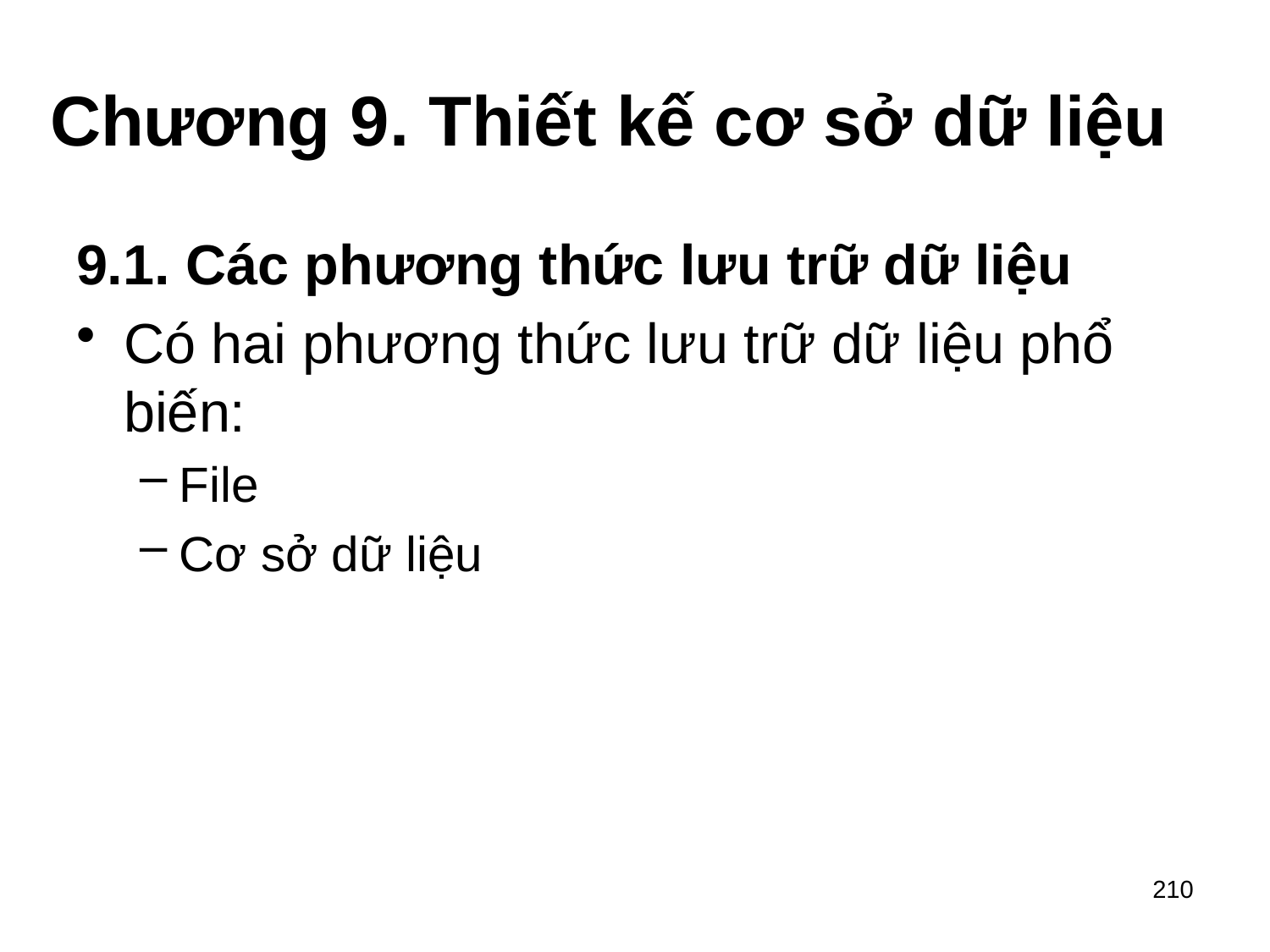

# Chương 9. Thiết kế cơ sở dữ liệu
9.1. Các phương thức lưu trữ dữ liệu
Có hai phương thức lưu trữ dữ liệu phổ biến:
File
Cơ sở dữ liệu
210